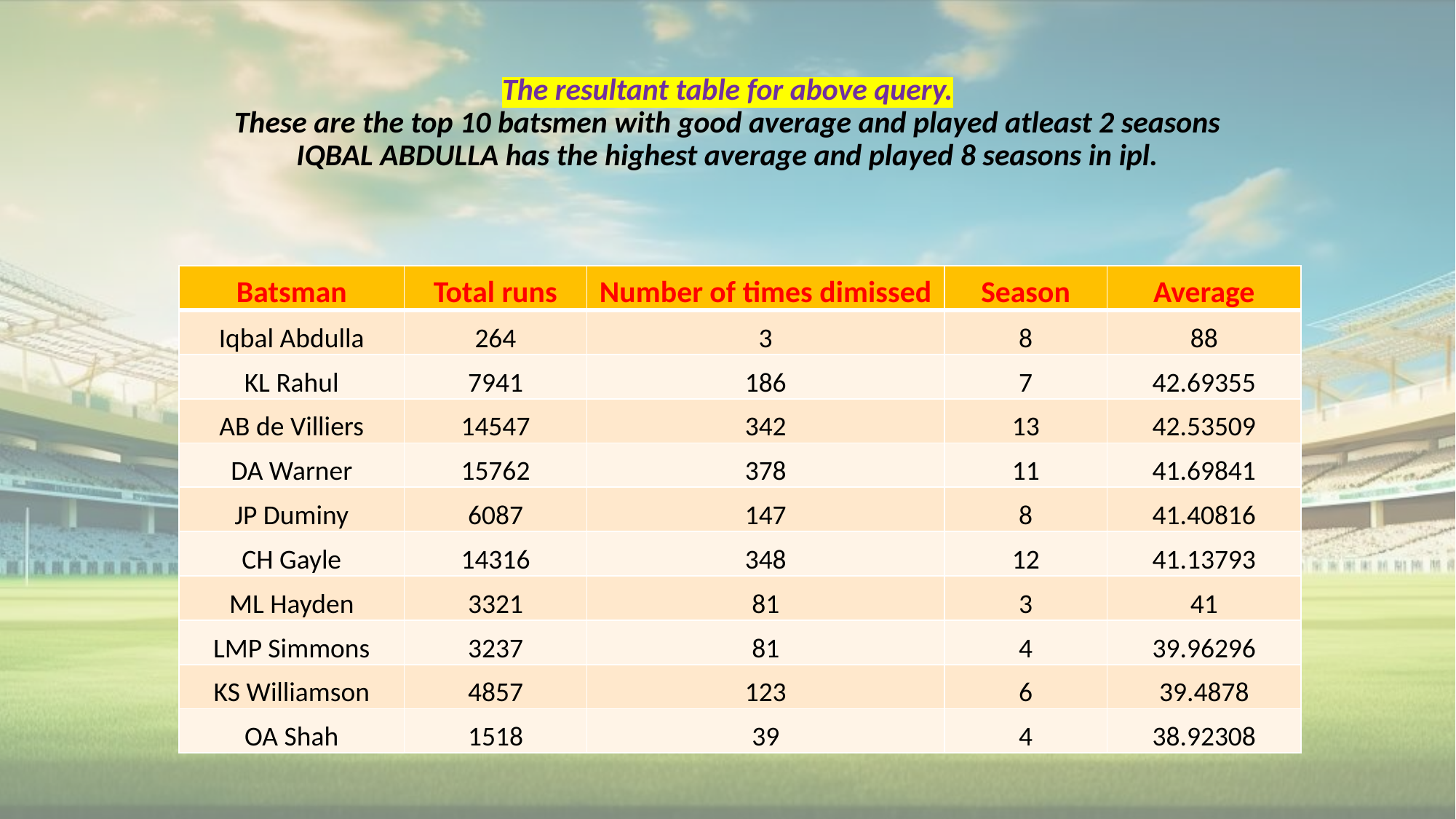

# The resultant table for above query. These are the top 10 batsmen with good average and played atleast 2 seasons IQBAL ABDULLA has the highest average and played 8 seasons in ipl.
| Batsman | Total runs | Number of times dimissed | Season | Average |
| --- | --- | --- | --- | --- |
| Iqbal Abdulla | 264 | 3 | 8 | 88 |
| KL Rahul | 7941 | 186 | 7 | 42.69355 |
| AB de Villiers | 14547 | 342 | 13 | 42.53509 |
| DA Warner | 15762 | 378 | 11 | 41.69841 |
| JP Duminy | 6087 | 147 | 8 | 41.40816 |
| CH Gayle | 14316 | 348 | 12 | 41.13793 |
| ML Hayden | 3321 | 81 | 3 | 41 |
| LMP Simmons | 3237 | 81 | 4 | 39.96296 |
| KS Williamson | 4857 | 123 | 6 | 39.4878 |
| OA Shah | 1518 | 39 | 4 | 38.92308 |